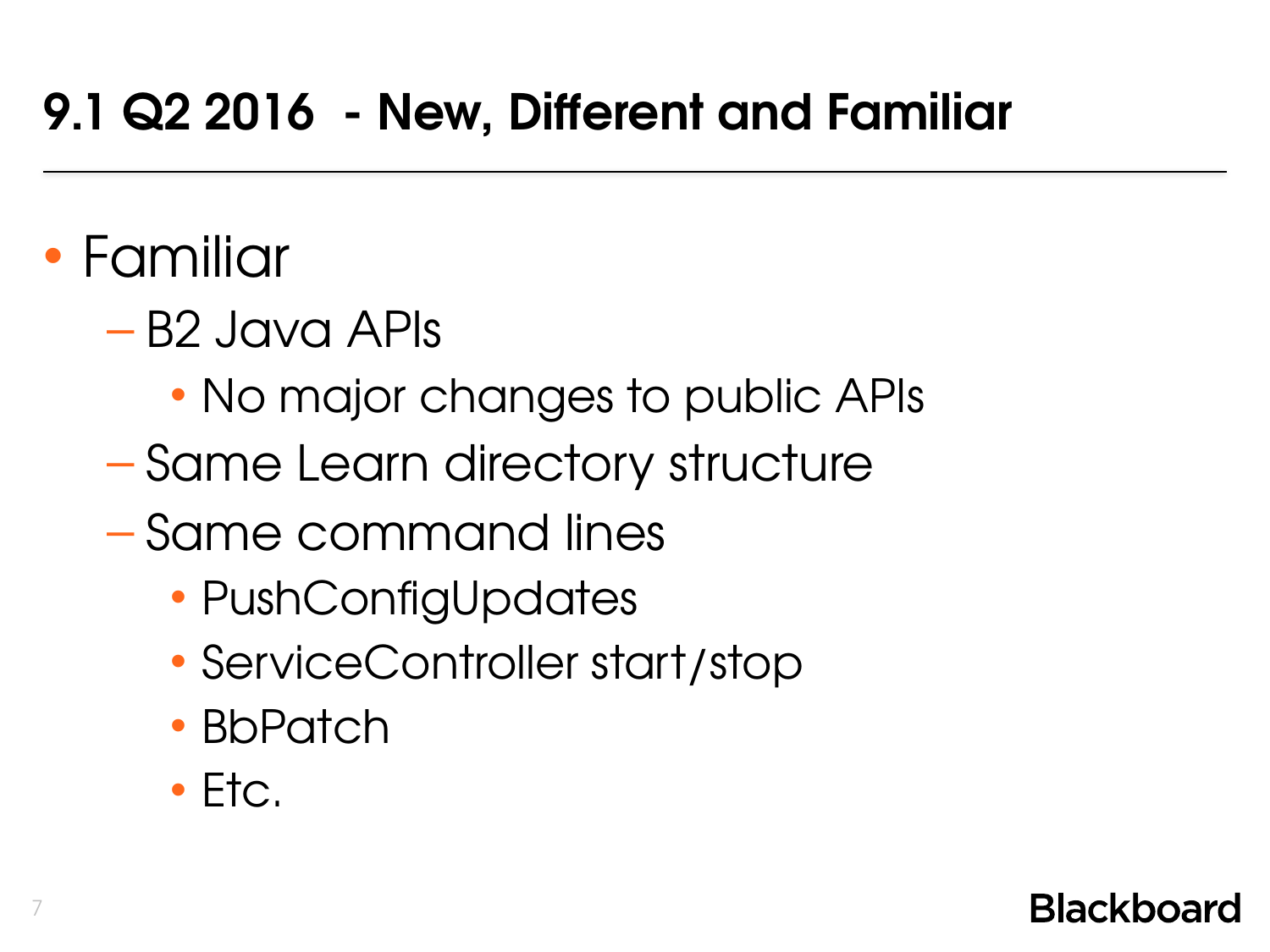

# 9.1 Q2 2016  - New, Different and Familiar
Familiar
B2 Java APIs
No major changes to public APIs
Same Learn directory structure
Same command lines
PushConfigUpdates
ServiceController start/stop
BbPatch
Etc.

7